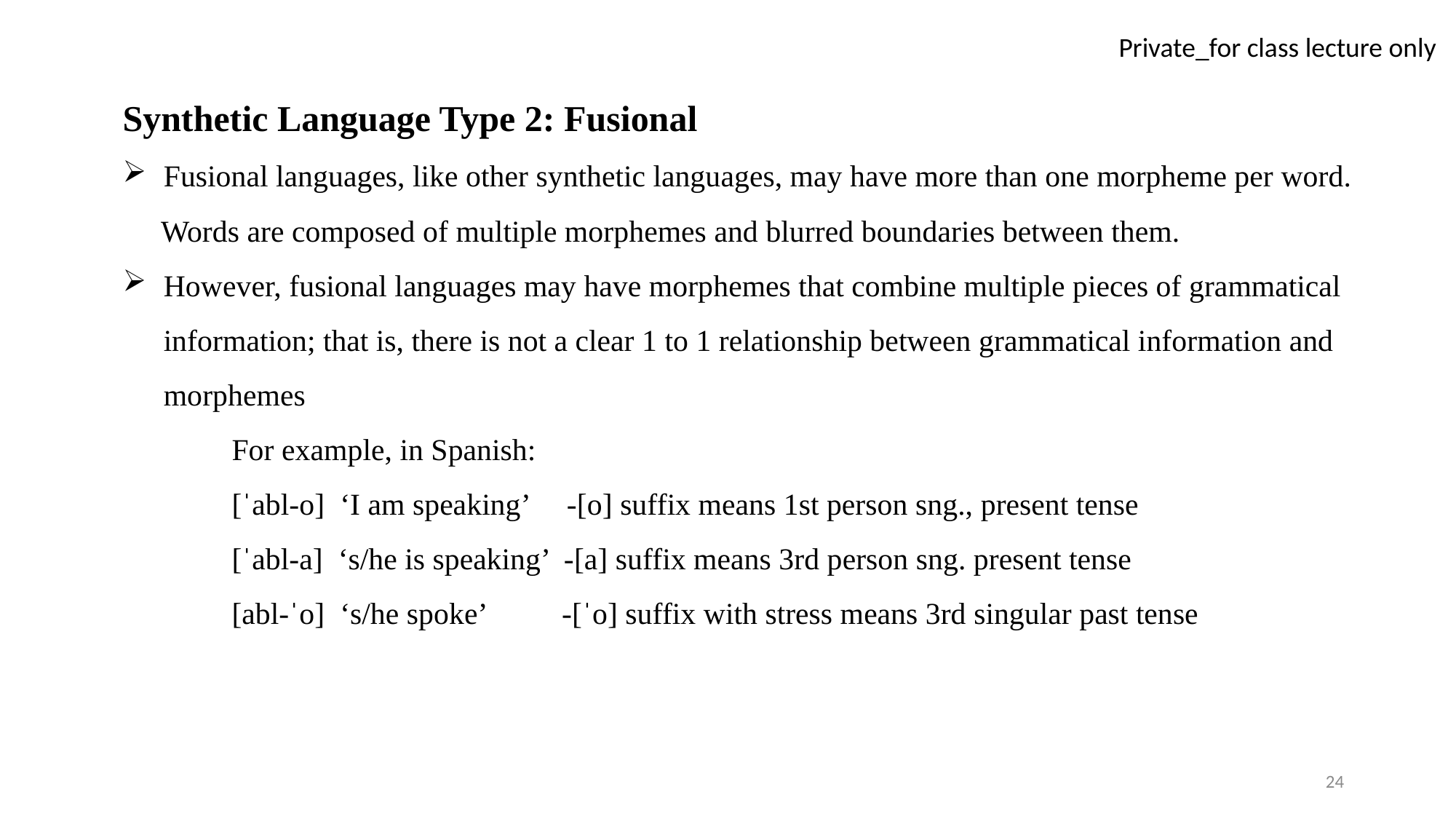

Synthetic Language Type 2: Fusional
Fusional languages, like other synthetic languages, may have more than one morpheme per word.
     Words are composed of multiple morphemes and blurred boundaries between them.
However, fusional languages may have morphemes that combine multiple pieces of grammatical information; that is, there is not a clear 1 to 1 relationship between grammatical information and morphemes
For example, in Spanish:
[ˈabl-o]  ‘I am speaking’     -[o] suffix means 1st person sng., present tense
[ˈabl-a]  ‘s/he is speaking’  -[a] suffix means 3rd person sng. present tense
[abl-ˈo]  ‘s/he spoke’          -[ˈo] suffix with stress means 3rd singular past tense

24